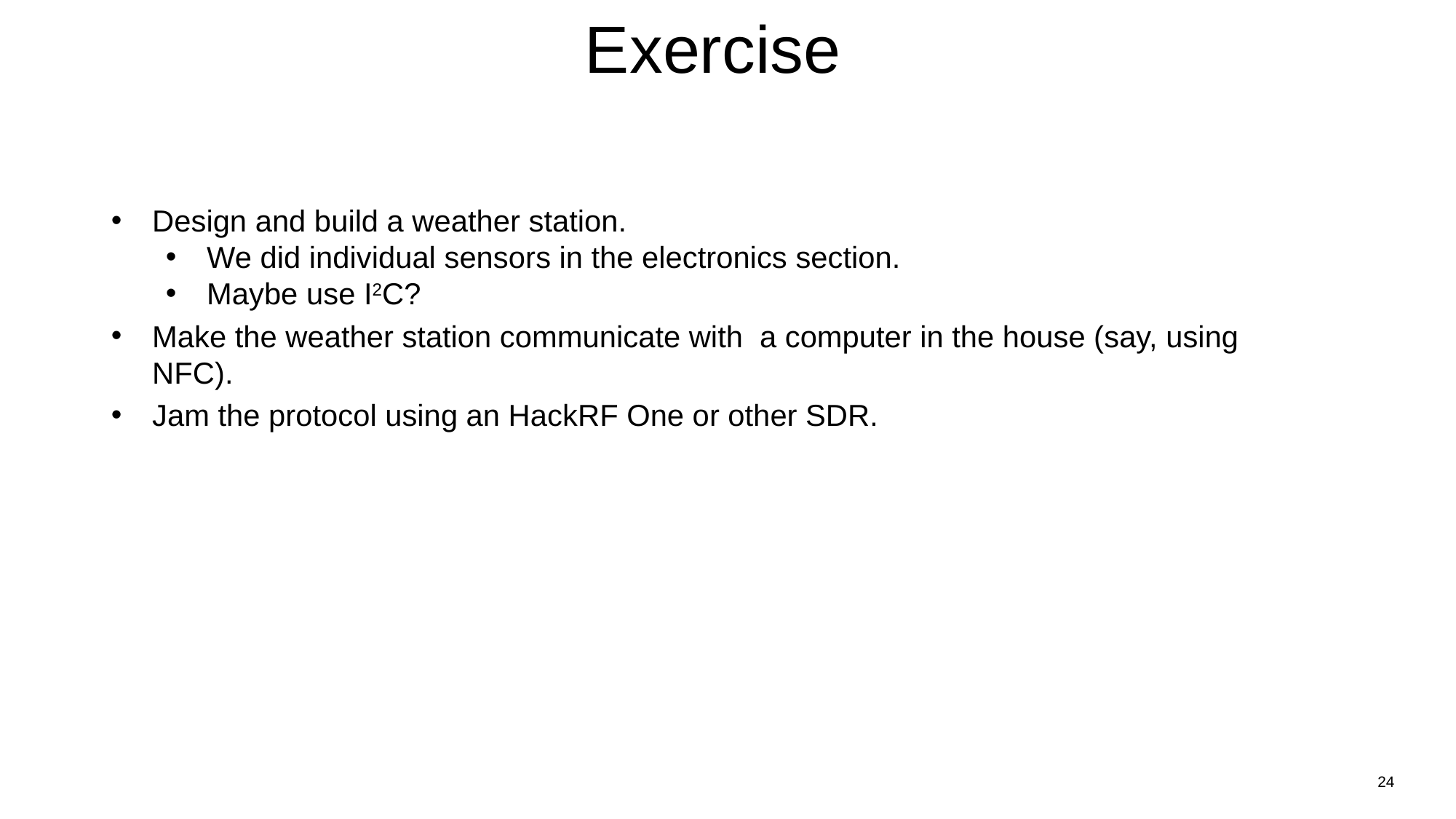

# Exercise
Design and build a weather station.
We did individual sensors in the electronics section.
Maybe use I2C?
Make the weather station communicate with  a computer in the house (say, using NFC).
Jam the protocol using an HackRF One or other SDR.

24